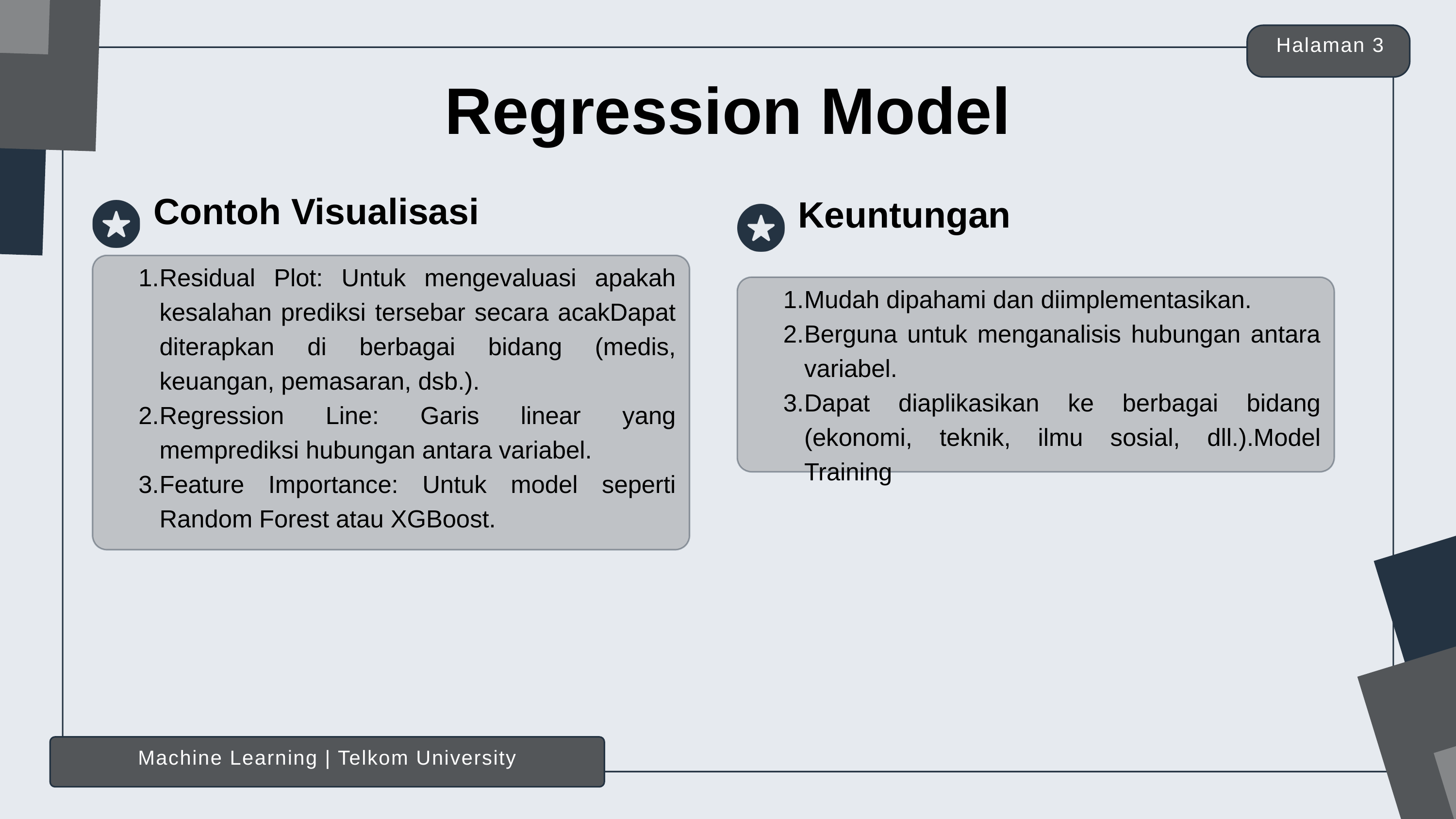

Halaman 3

Regression Model
Contoh Visualisasi

Keuntungan

Residual Plot: Untuk mengevaluasi apakah kesalahan prediksi tersebar secara acakDapat diterapkan di berbagai bidang (medis, keuangan, pemasaran, dsb.).
Regression Line: Garis linear yang memprediksi hubungan antara variabel.
Feature Importance: Untuk model seperti Random Forest atau XGBoost.

Mudah dipahami dan diimplementasikan.
Berguna untuk menganalisis hubungan antara variabel.
Dapat diaplikasikan ke berbagai bidang (ekonomi, teknik, ilmu sosial, dll.).Model Training

Machine Learning | Telkom University